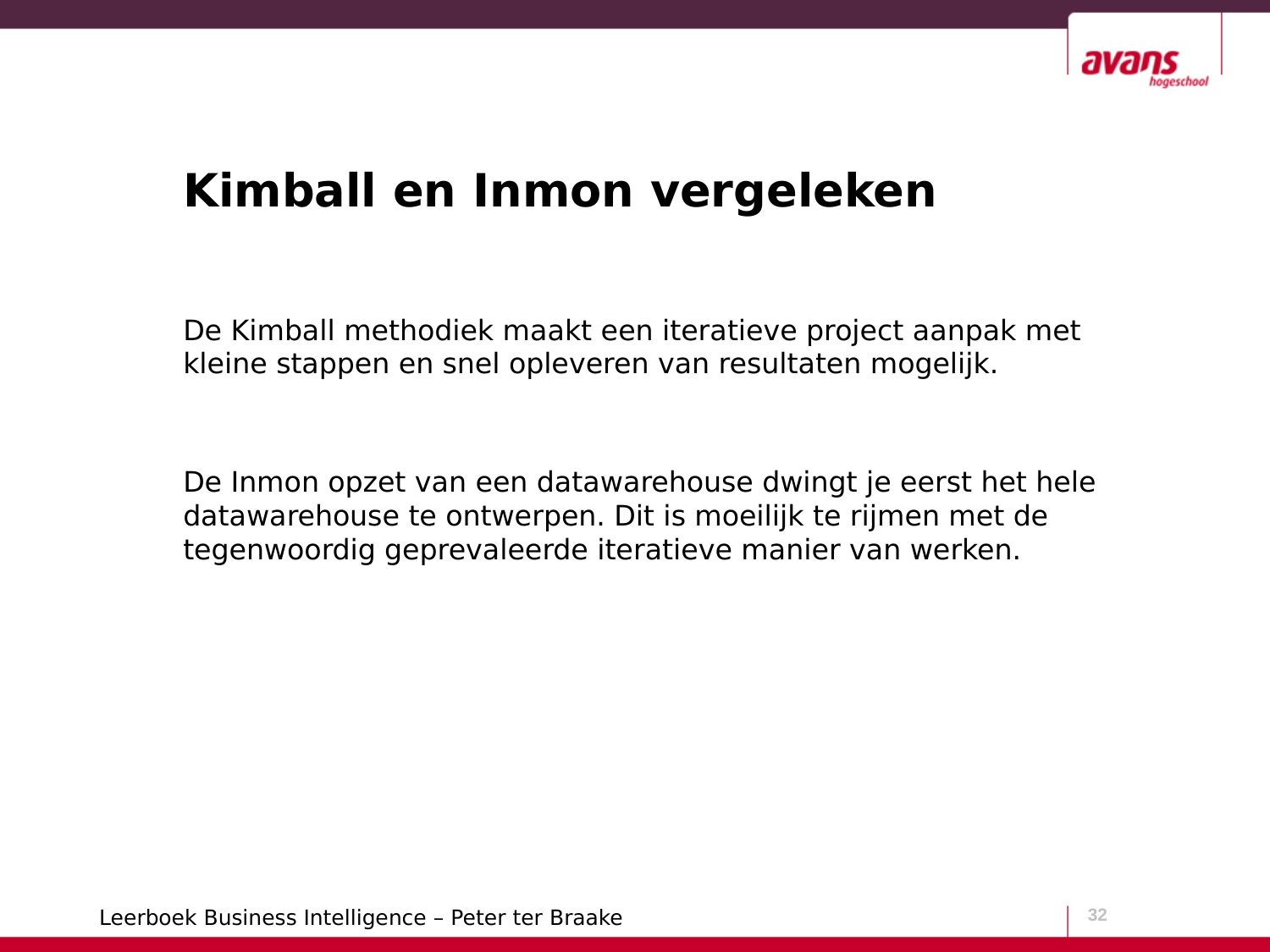

# Kimball en Inmon vergeleken
De Kimball methodiek maakt een iteratieve project aanpak met kleine stappen en snel opleveren van resultaten mogelijk.

De Inmon opzet van een datawarehouse dwingt je eerst het hele datawarehouse te ontwerpen. Dit is moeilijk te rijmen met de tegenwoordig geprevaleerde iteratieve manier van werken.

32